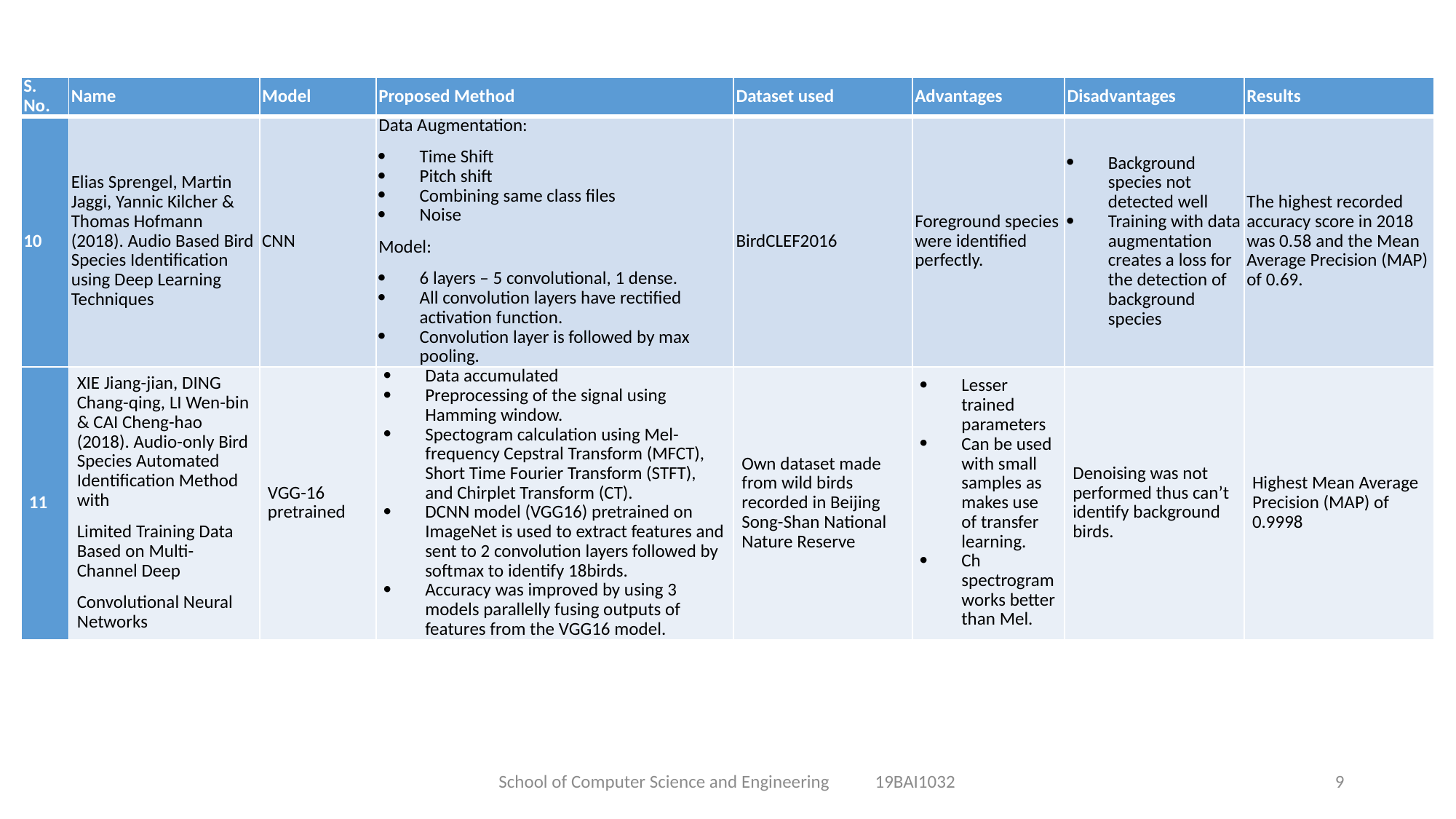

| S. No. | Name | Model | Proposed Method | Dataset used | Advantages | Disadvantages | Results |
| --- | --- | --- | --- | --- | --- | --- | --- |
| 10 | Elias Sprengel, Martin Jaggi, Yannic Kilcher & Thomas Hofmann (2018). Audio Based Bird Species Identification using Deep Learning Techniques | CNN | Data Augmentation: Time Shift Pitch shift Combining same class files Noise Model: 6 layers – 5 convolutional, 1 dense. All convolution layers have rectified activation function. Convolution layer is followed by max pooling. | BirdCLEF2016 | Foreground species were identified perfectly. | Background species not detected well Training with data augmentation creates a loss for the detection of background species | The highest recorded accuracy score in 2018 was 0.58 and the Mean Average Precision (MAP) of 0.69. |
| 11 | XIE Jiang-jian, DING Chang-qing, LI Wen-bin & CAI Cheng-hao (2018). Audio-only Bird Species Automated Identification Method with Limited Training Data Based on Multi-Channel Deep Convolutional Neural Networks | VGG-16 pretrained | Data accumulated Preprocessing of the signal using Hamming window. Spectogram calculation using Mel-frequency Cepstral Transform (MFCT), Short Time Fourier Transform (STFT), and Chirplet Transform (CT). DCNN model (VGG16) pretrained on ImageNet is used to extract features and sent to 2 convolution layers followed by softmax to identify 18birds. Accuracy was improved by using 3 models parallelly fusing outputs of features from the VGG16 model. | Own dataset made from wild birds recorded in Beijing Song-Shan National Nature Reserve | Lesser trained parameters Can be used with small samples as makes use of transfer learning. Ch spectrogram works better than Mel. | Denoising was not performed thus can’t identify background birds. | Highest Mean Average Precision (MAP) of 0.9998 |
School of Computer Science and Engineering           19BAI1032
9